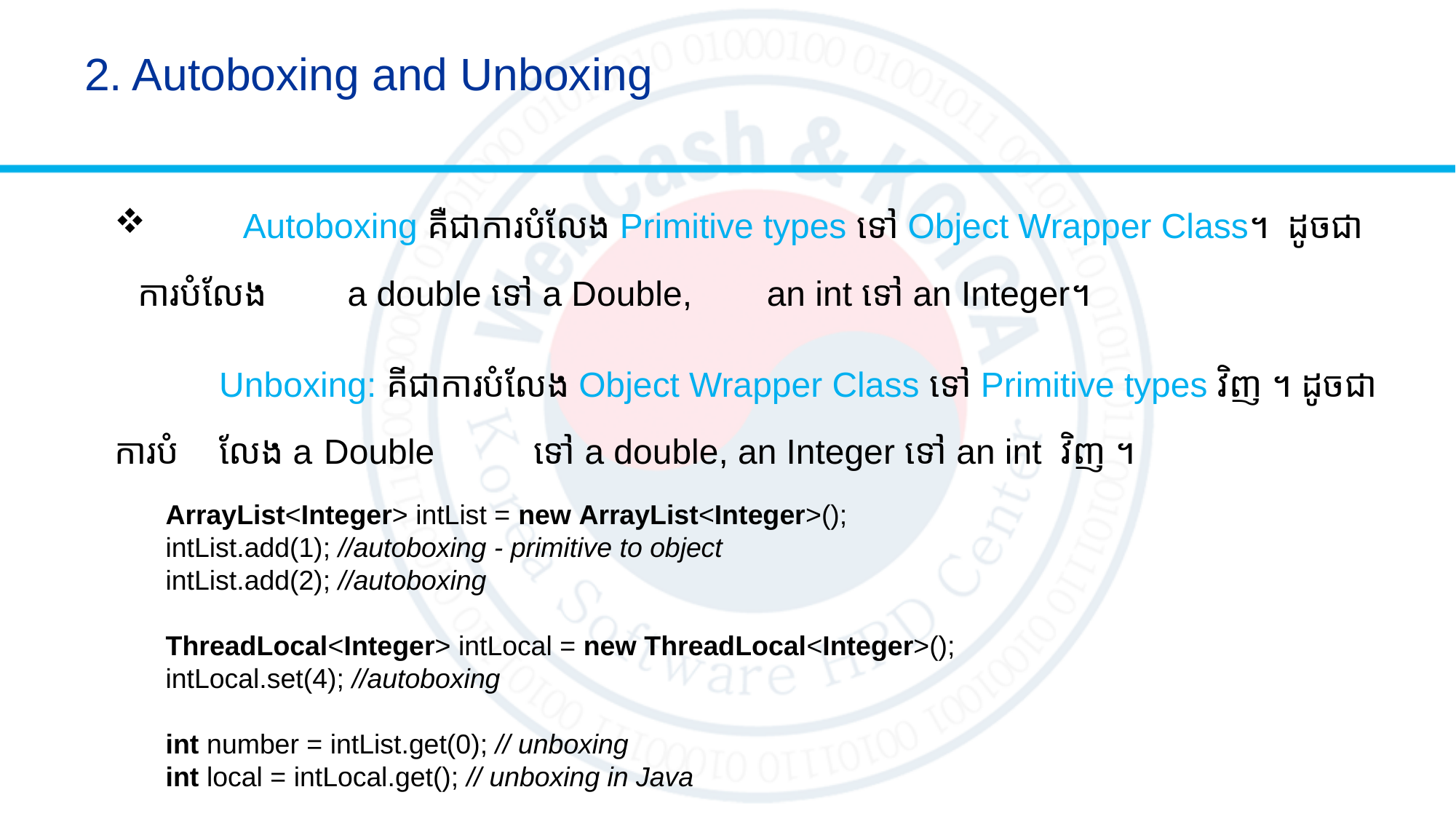

# 2. Autoboxing and Unboxing
	Autoboxing គឺជាការបំលែង​ Primitive types ទៅ Object Wrapper Class។  ដូចជាការបំលែង 		a double ទៅ a Double, 	an int ទៅ an Integer។
	Unboxing: គីជាការបំលែង​ Object Wrapper Class ទៅ​ Primitive types​ វិញ ។ ដូចជាការបំ		លែង a 	Double 	ទៅ a double, an Integer ទៅ an int​​ ​ វិញ ។

ArrayList<Integer> intList = new ArrayList<Integer>();
intList.add(1); //autoboxing - primitive to object
intList.add(2); //autoboxing
      
ThreadLocal<Integer> intLocal = new ThreadLocal<Integer>();
intLocal.set(4); //autoboxing
int number = intList.get(0); // unboxing
int local = intLocal.get(); // unboxing in Java